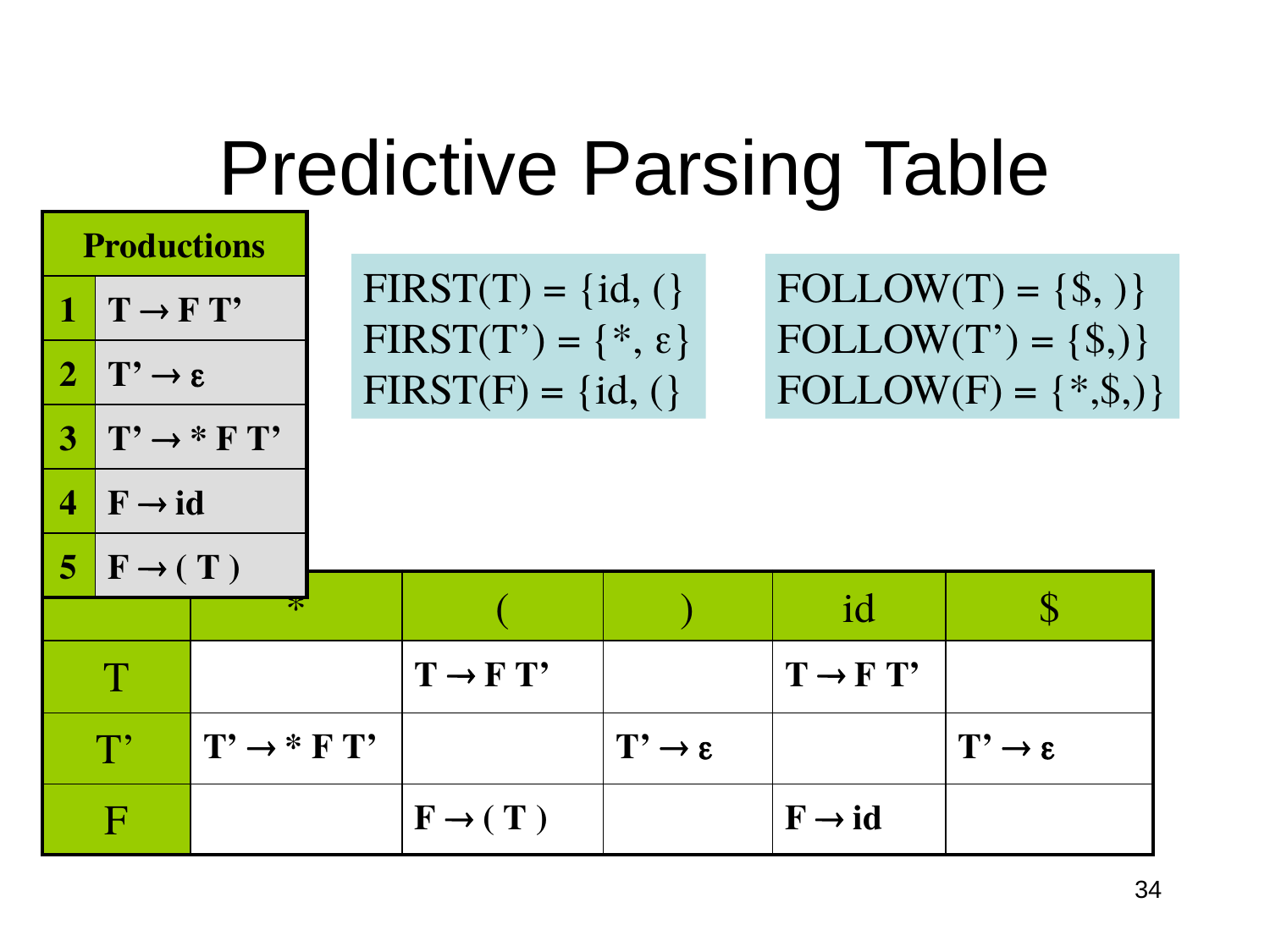

# Predictive Parsing Table
| Productions |  |
| --- | --- |
| 1 | T → F T’ |
| 2 | T’ → ε |
| 3 | T’ → \* F T’ |
| 4 | F → id |
| 5 | F → ( T ) |
FIRST(T) = {id, (}
FIRST(T’) = {*, ε}
FIRST(F) = {id, (}
FOLLOW(T) = {$, )}
FOLLOW(T’) = {$,)}
FOLLOW(F) = {*,$,)}
|  | \* | ( | ) | id | $ |
| --- | --- | --- | --- | --- | --- |
| T |  | T → F T’ |  | T → F T’ |  |
| T’ | T’ → \* F T’ |  | T’ → ε |  | T’ → ε |
| F |  | F → ( T ) |  | F → id |  |
34